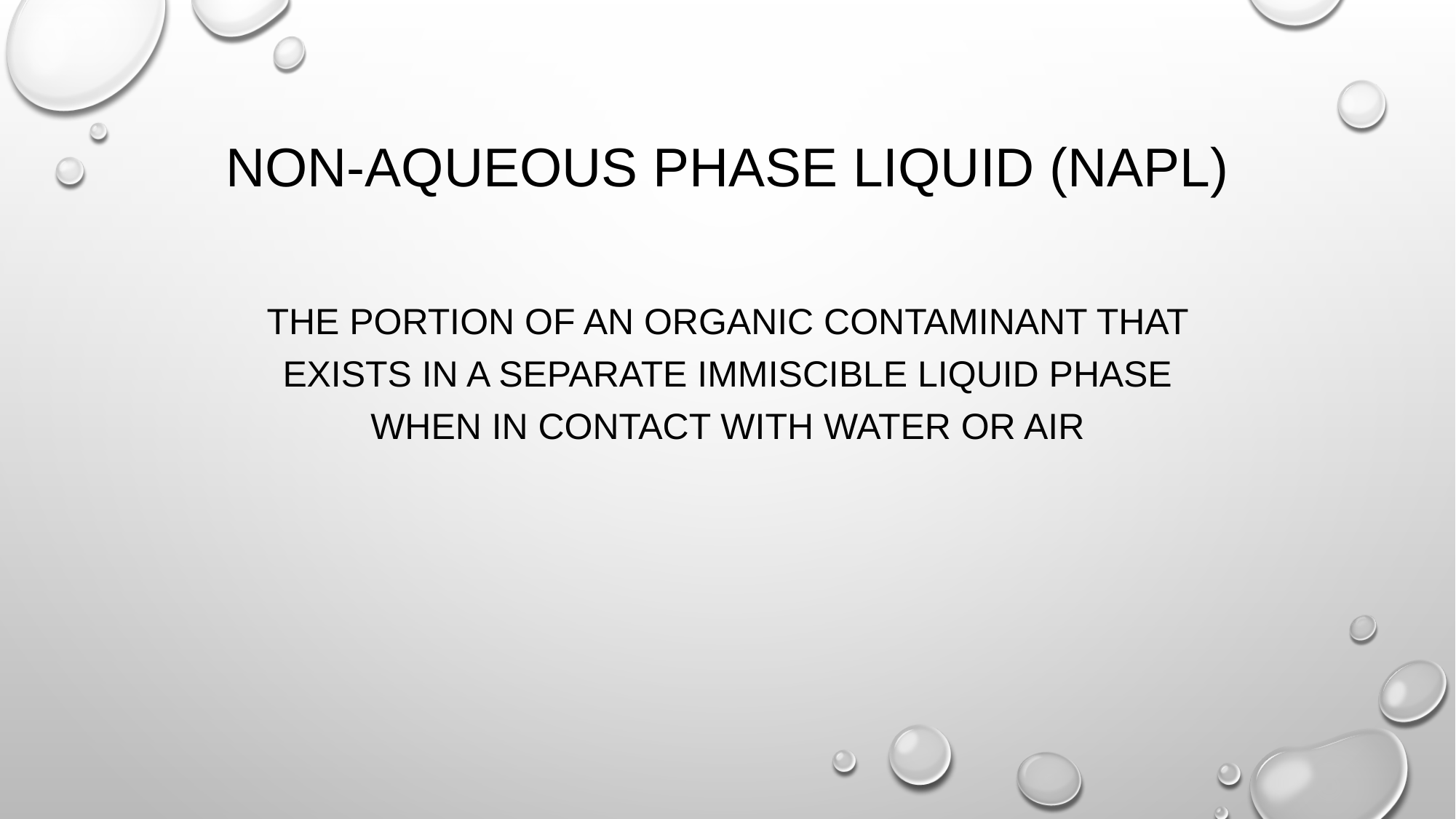

# Non-aqueous phase liquid (napl)
The portion of an organic contaminant that exists in a separate immiscible liquid phase when in contact with water or air